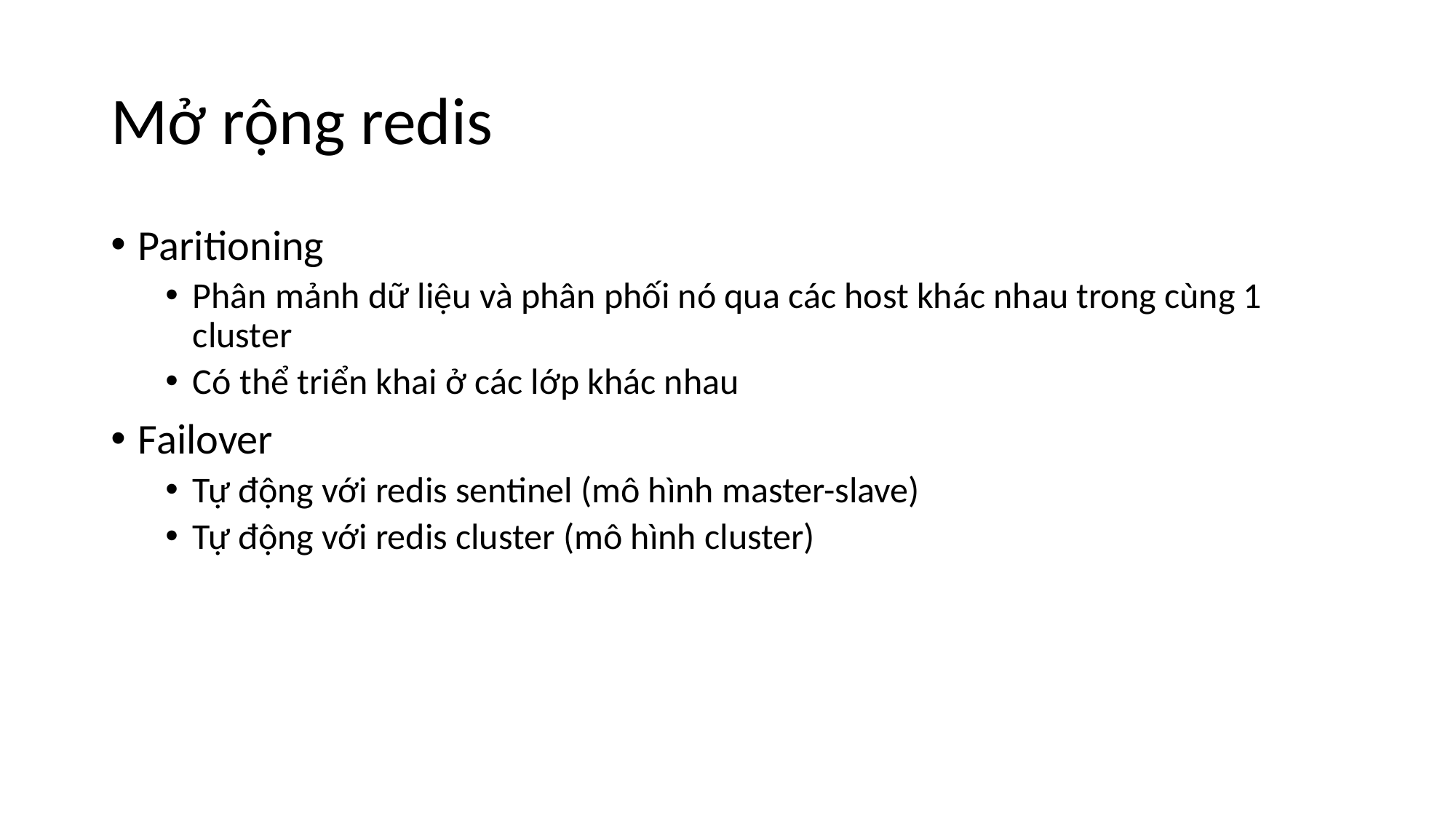

# Mở rộng redis
Paritioning
Phân mảnh dữ liệu và phân phối nó qua các host khác nhau trong cùng 1 cluster
Có thể triển khai ở các lớp khác nhau
Failover
Tự động với redis sentinel (mô hình master-slave)
Tự động với redis cluster (mô hình cluster)